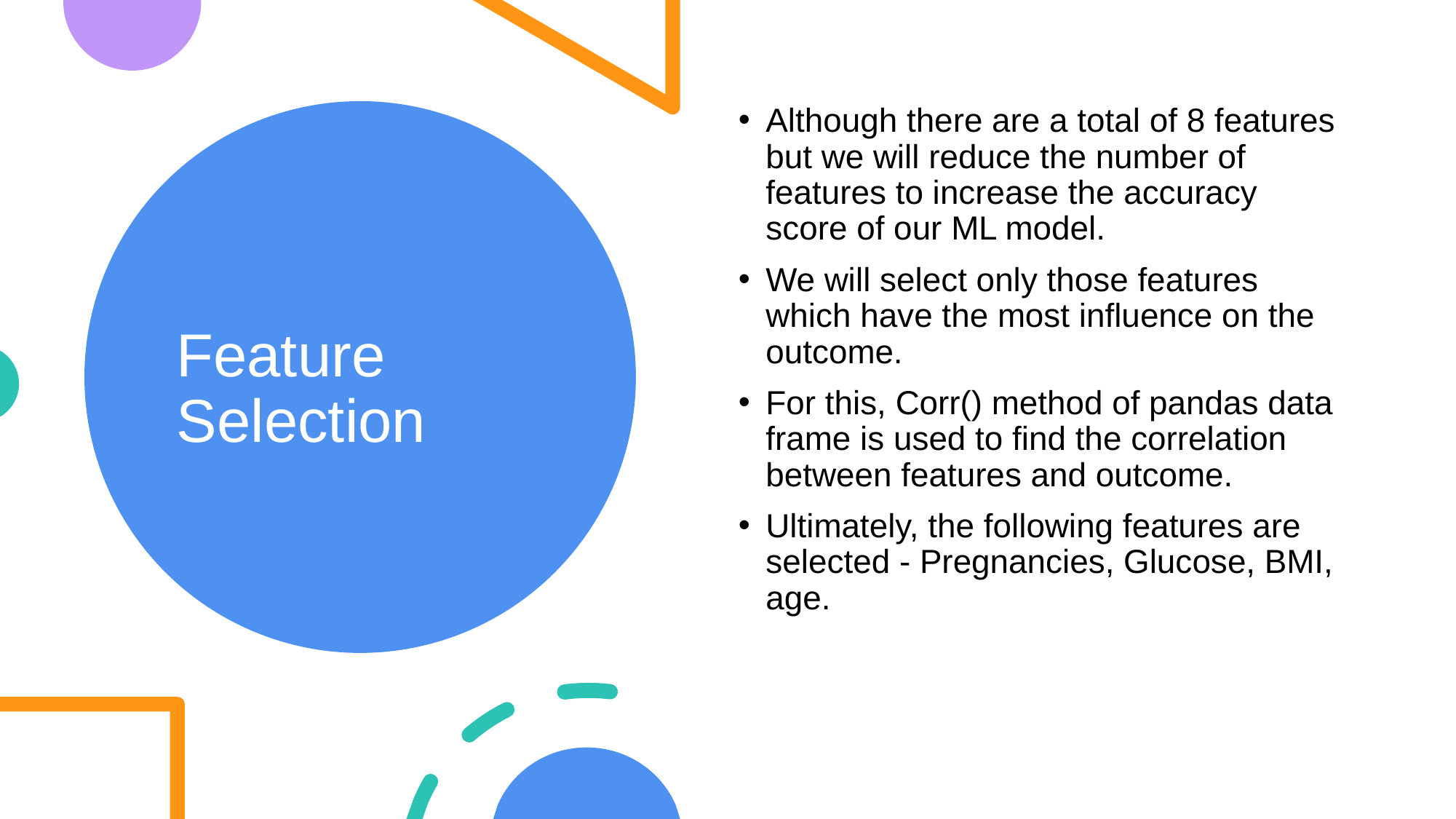

Although there are a total of 8 features but we will reduce the number of features to increase the accuracy score of our ML model.
We will select only those features which have the most influence on the outcome.
For this, Corr() method of pandas data frame is used to find the correlation between features and outcome.
Ultimately, the following features are selected - Pregnancies, Glucose, BMI, age.

# Feature Selection